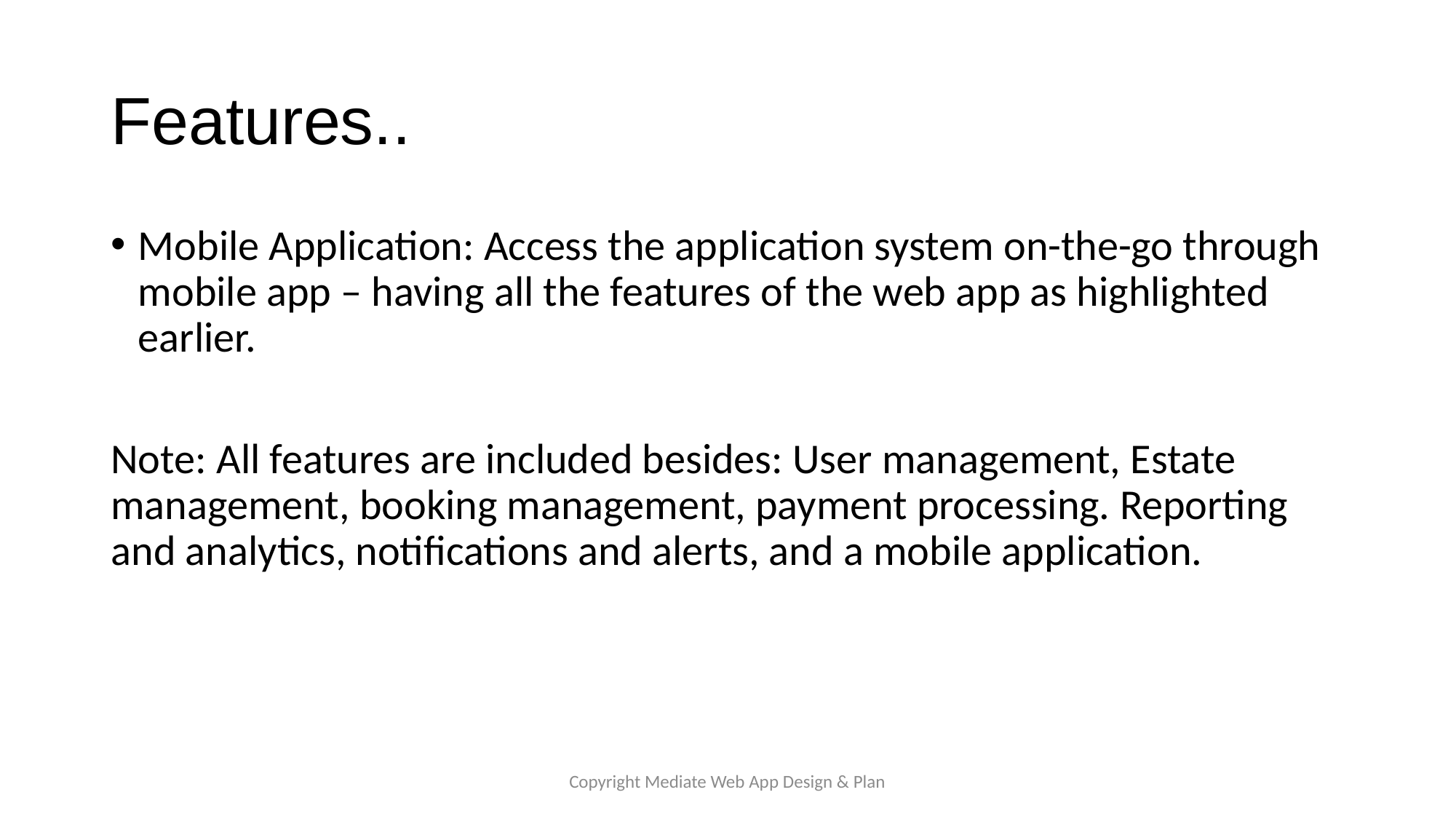

# Features..
Mobile Application: Access the application system on-the-go through mobile app – having all the features of the web app as highlighted earlier.

Note: All features are included besides: User management, Estate management, booking management, payment processing. Reporting and analytics, notifications and alerts, and a mobile application.
Copyright Mediate Web App Design & Plan